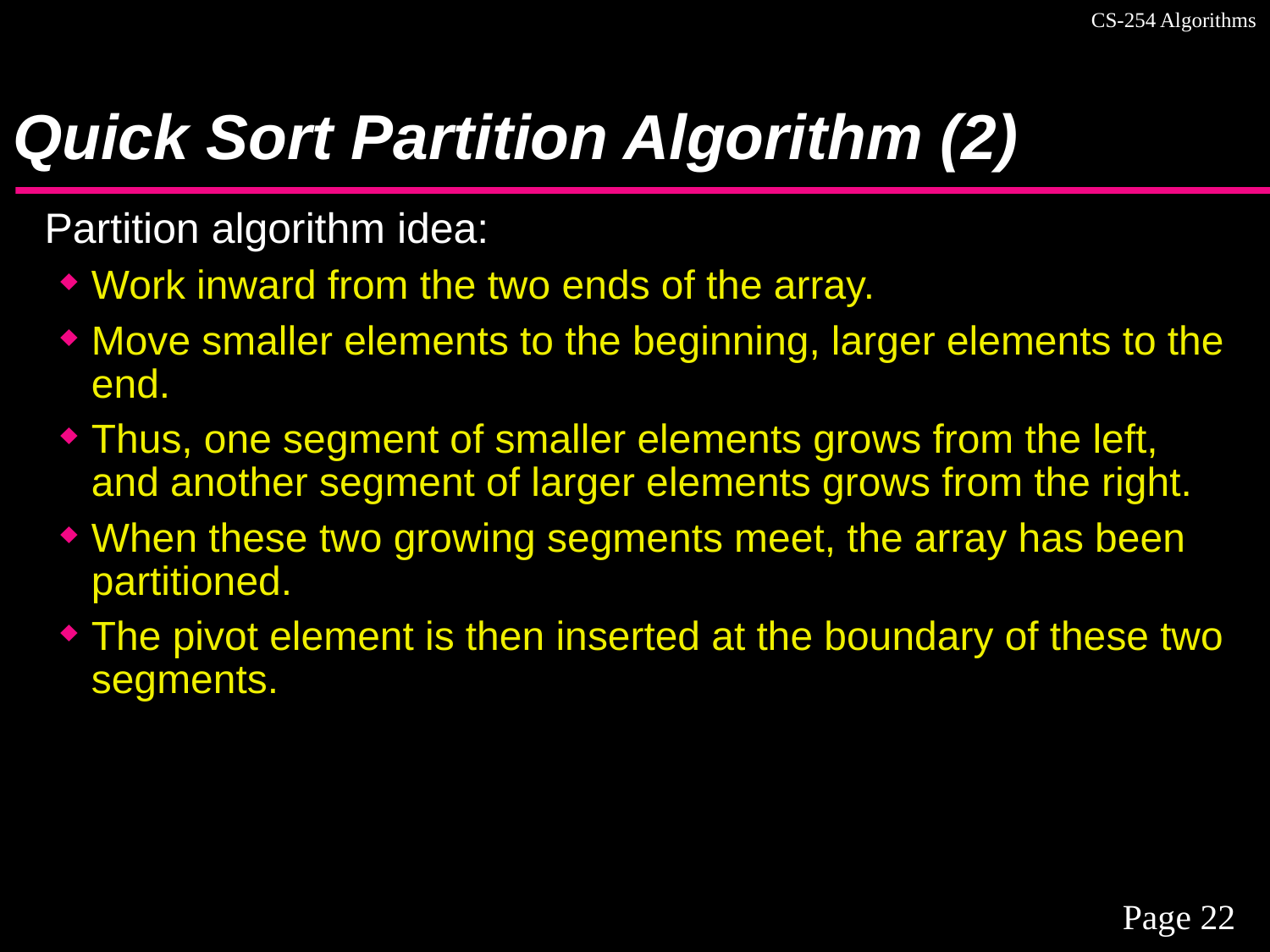

# Quick Sort Partition Algorithm (2)
Partition algorithm idea:
Work inward from the two ends of the array.
Move smaller elements to the beginning, larger elements to the end.
Thus, one segment of smaller elements grows from the left, and another segment of larger elements grows from the right.
When these two growing segments meet, the array has been partitioned.
The pivot element is then inserted at the boundary of these two segments.